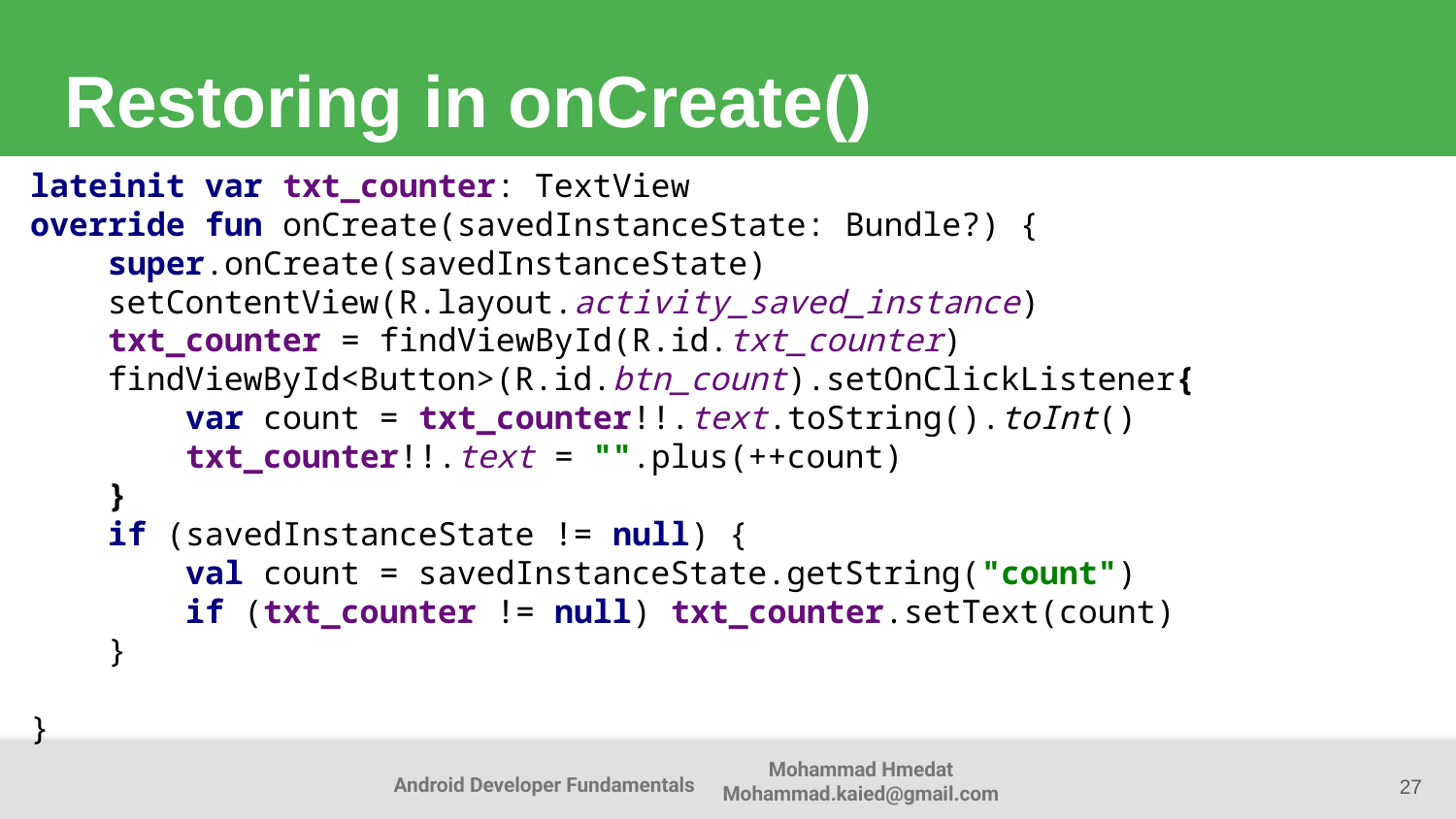

# Restoring in onCreate()
lateinit var txt_counter: TextView
override fun onCreate(savedInstanceState: Bundle?) {
    super.onCreate(savedInstanceState)
    setContentView(R.layout.activity_saved_instance)
    txt_counter = findViewById(R.id.txt_counter)
    findViewById<Button>(R.id.btn_count).setOnClickListener{
        var count = txt_counter!!.text.toString().toInt()
        txt_counter!!.text = "".plus(++count)
    }
    if (savedInstanceState != null) {
        val count = savedInstanceState.getString("count")
        if (txt_counter != null) txt_counter.setText(count)
    }
}
27